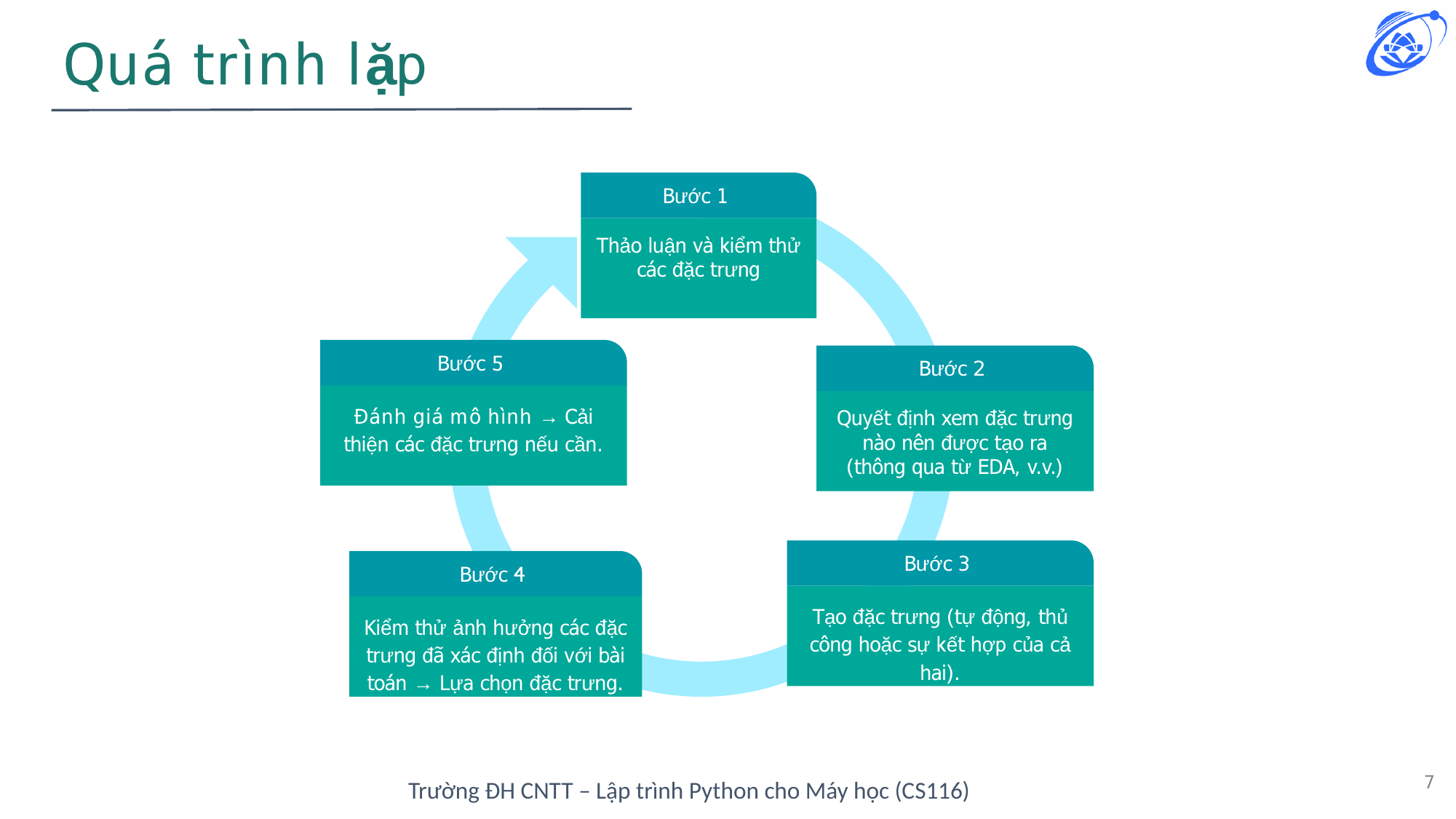

# Quá trình lặp

Bước 1
Thảo luận và kiểm thử các đặc trưng

Bước 5
Đánh giá mô hình → Cải thiện các đặc trưng nếu cần.
Bước 2
Quyết định xem đặc trưng nào nên được tạo ra (thông qua từ EDA, v.v.)
Bước 3
Tạo đặc trưng (tự động, thủ công hoặc sự kết hợp của cả hai).
Bước 4
Kiểm thử ảnh hưởng các đặc trưng đã xác định đối với bài toán → Lựa chọn đặc trưng.
7